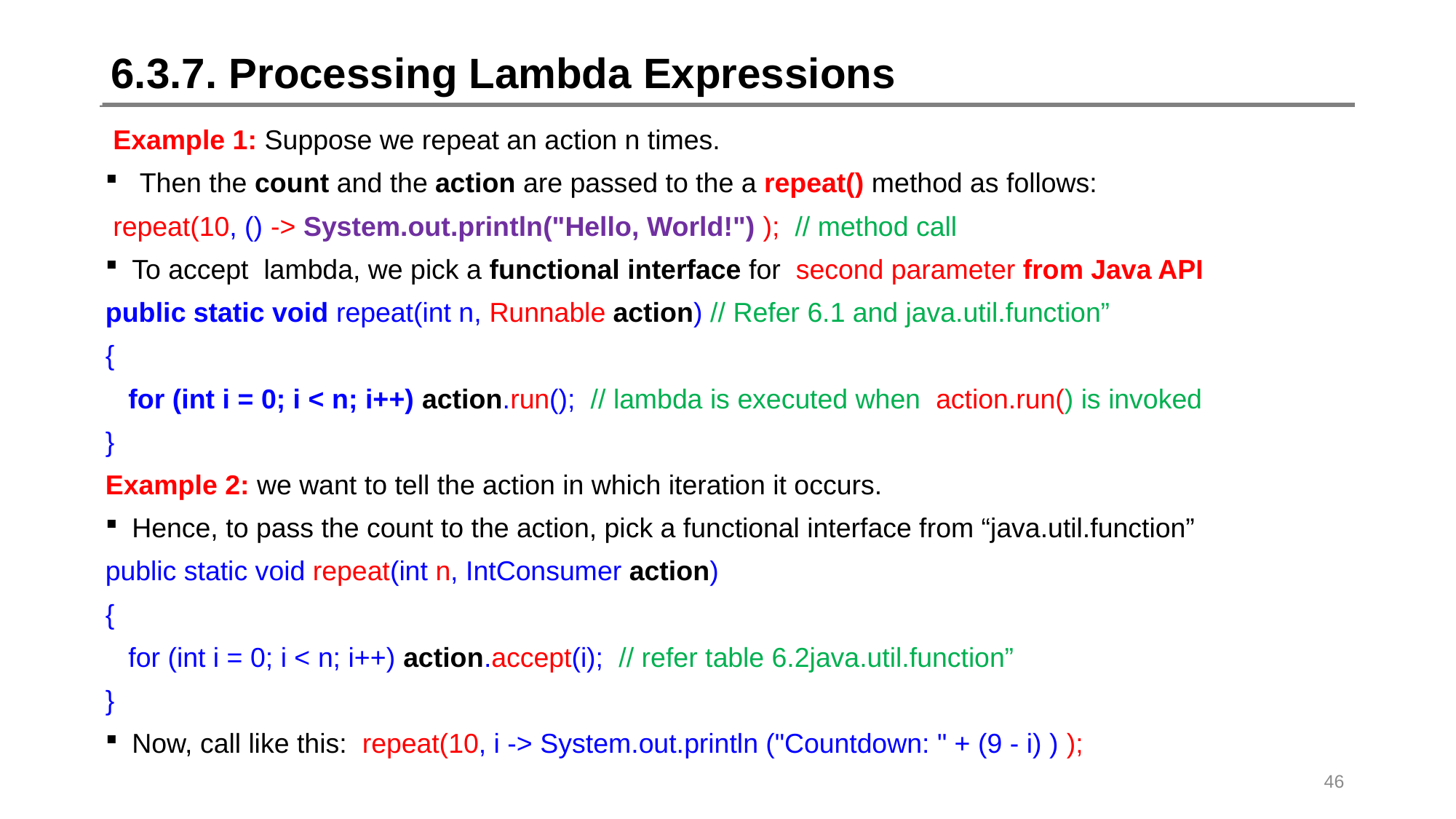

# 6.3.7. Processing Lambda Expressions
 Example 1: Suppose we repeat an action n times.
 Then the count and the action are passed to the a repeat() method as follows:
 repeat(10, () -> System.out.println("Hello, World!") );  // method call
To accept  lambda, we pick a functional interface for  second parameter from Java API
public static void repeat(int n, Runnable action) // Refer 6.1 and java.util.function”
{
   for (int i = 0; i < n; i++) action.run();  // lambda is executed when  action.run() is invoked
}
Example 2: we want to tell the action in which iteration it occurs.
Hence, to pass the count to the action, pick a functional interface from “java.util.function”
public static void repeat(int n, IntConsumer action)
{
   for (int i = 0; i < n; i++) action.accept(i);  // refer table 6.2java.util.function”
}
Now, call like this:  repeat(10, i -> System.out.println ("Countdown: " + (9 - i) ) );
46